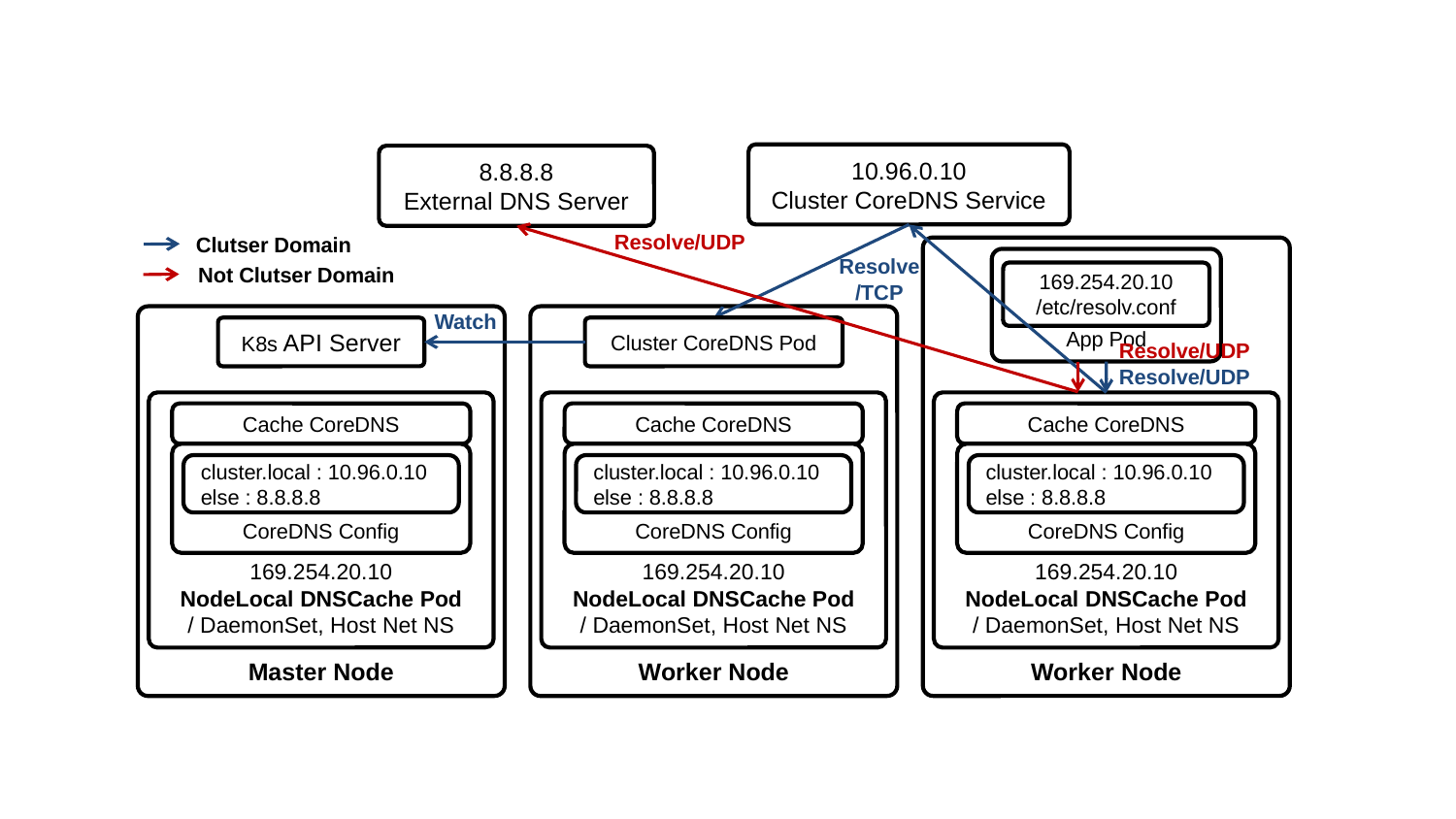

10.96.0.10
Cluster CoreDNS Service
8.8.8.8
External DNS Server
Resolve/UDP
Clutser Domain
Worker Node
Resolve
/TCP
App Pod
169.254.20.10
/etc/resolv.conf
Not Clutser Domain
Watch
Worker Node
Master Node
K8s API Server
Cluster CoreDNS Pod
Resolve/UDP
Resolve/UDP

169.254.20.10
NodeLocal DNSCache Pod
/ DaemonSet, Host Net NS
169.254.20.10
NodeLocal DNSCache Pod
/ DaemonSet, Host Net NS
169.254.20.10
NodeLocal DNSCache Pod
/ DaemonSet, Host Net NS
Cache CoreDNS
Cache CoreDNS
Cache CoreDNS
CoreDNS Config
CoreDNS Config
CoreDNS Config
cluster.local : 10.96.0.10
else : 8.8.8.8
cluster.local : 10.96.0.10
else : 8.8.8.8
cluster.local : 10.96.0.10
else : 8.8.8.8